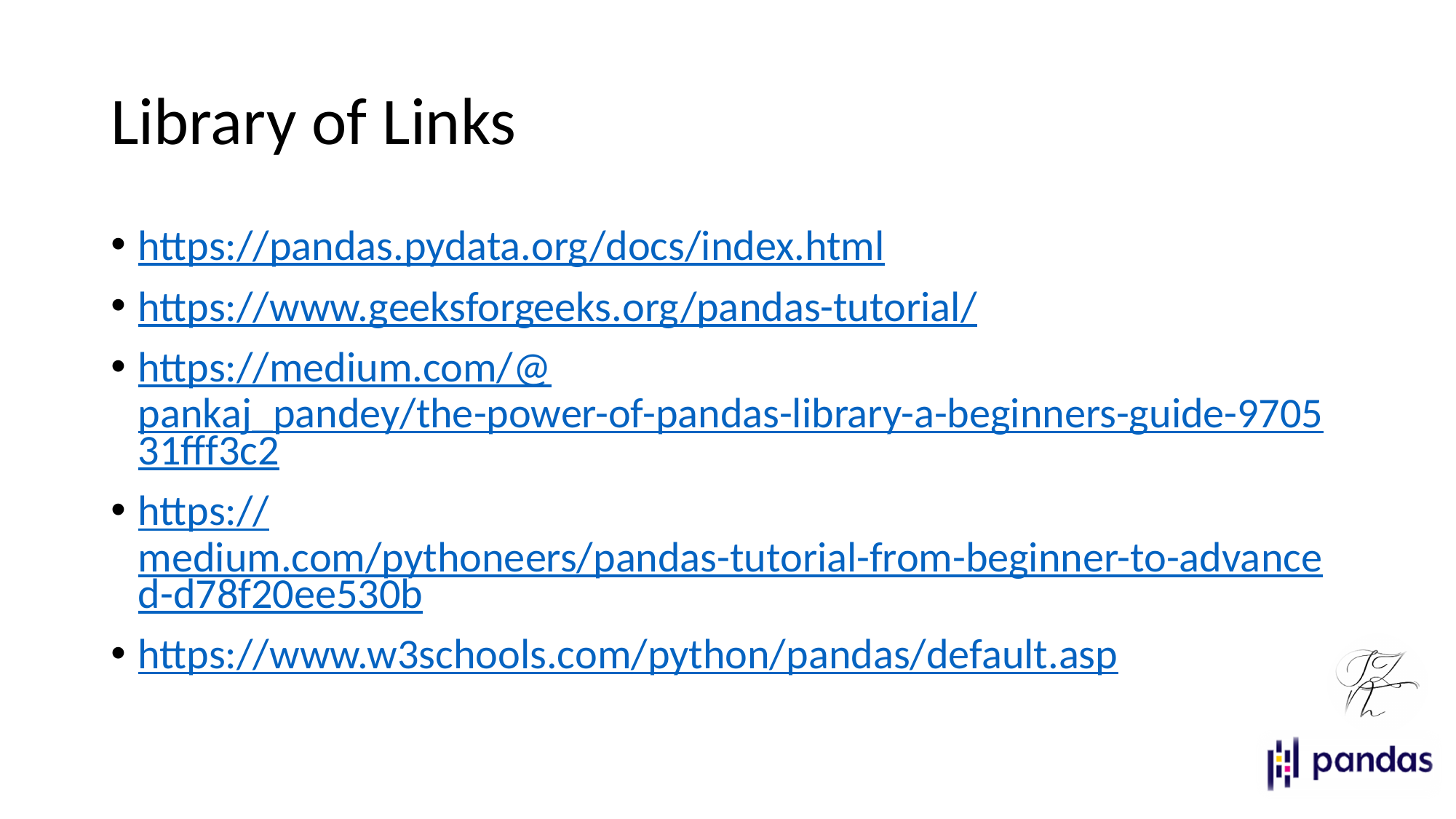

# Library of Links
https://pandas.pydata.org/docs/index.html
https://www.geeksforgeeks.org/pandas-tutorial/
https://medium.com/@pankaj_pandey/the-power-of-pandas-library-a-beginners-guide-970531fff3c2
https://medium.com/pythoneers/pandas-tutorial-from-beginner-to-advanced-d78f20ee530b
https://www.w3schools.com/python/pandas/default.asp